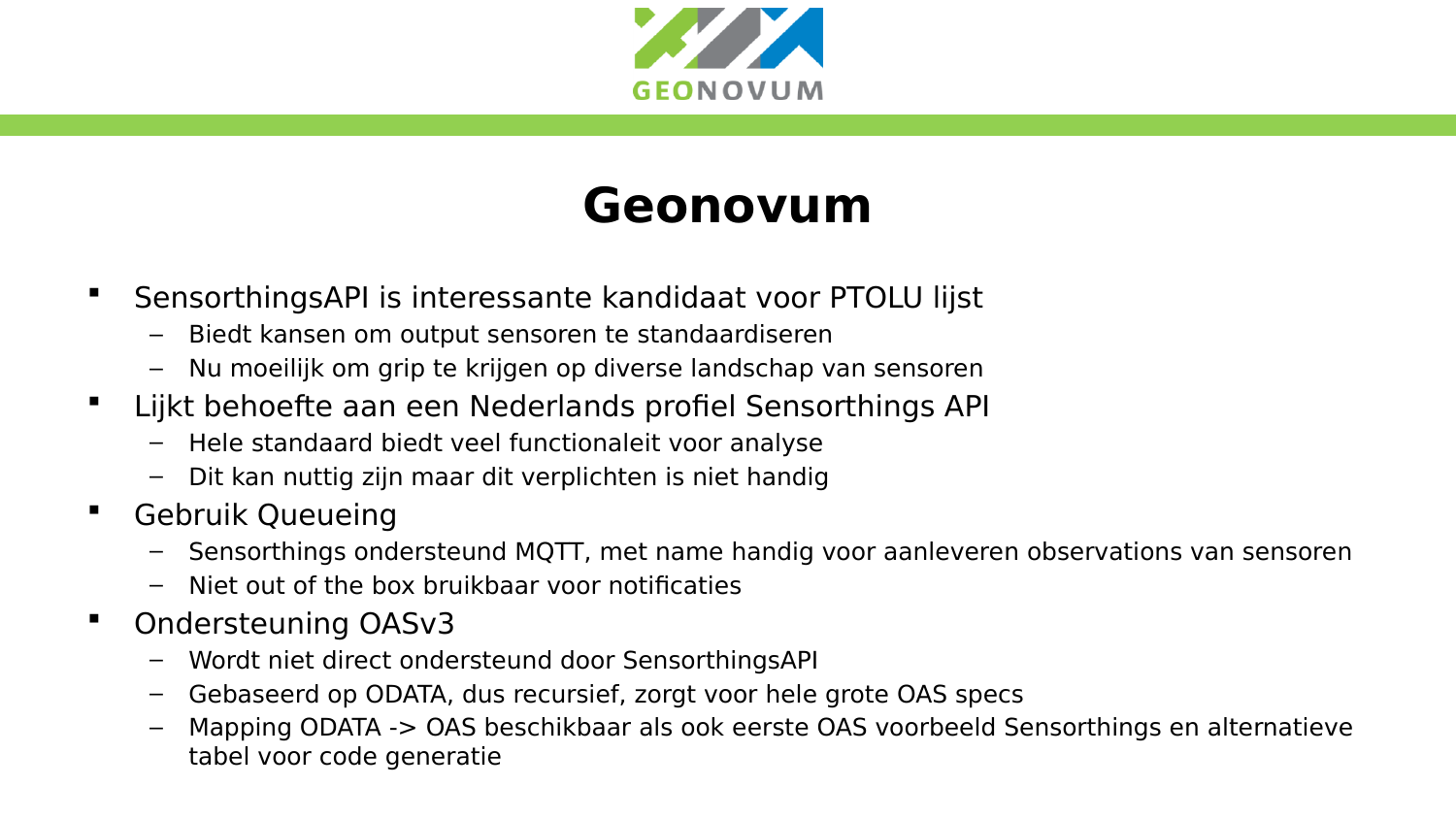

# Geonovum
SensorthingsAPI is interessante kandidaat voor PTOLU lijst
Biedt kansen om output sensoren te standaardiseren
Nu moeilijk om grip te krijgen op diverse landschap van sensoren
Lijkt behoefte aan een Nederlands profiel Sensorthings API
Hele standaard biedt veel functionaleit voor analyse
Dit kan nuttig zijn maar dit verplichten is niet handig
Gebruik Queueing
Sensorthings ondersteund MQTT, met name handig voor aanleveren observations van sensoren
Niet out of the box bruikbaar voor notificaties
Ondersteuning OASv3
Wordt niet direct ondersteund door SensorthingsAPI
Gebaseerd op ODATA, dus recursief, zorgt voor hele grote OAS specs
Mapping ODATA -> OAS beschikbaar als ook eerste OAS voorbeeld Sensorthings en alternatieve tabel voor code generatie